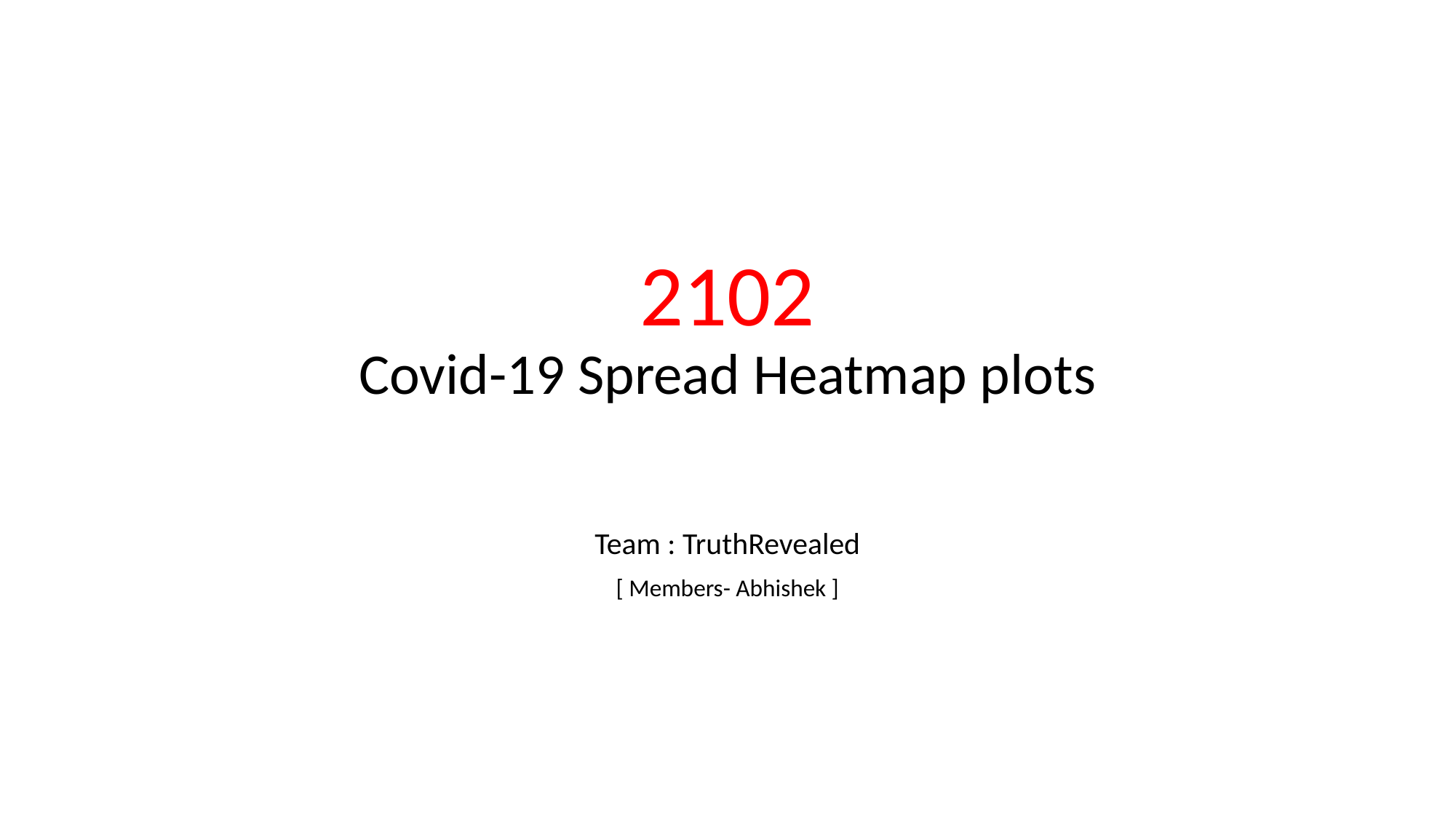

# 2102 Covid-19 Spread Heatmap plots
Team : TruthRevealed
[ Members- Abhishek ]